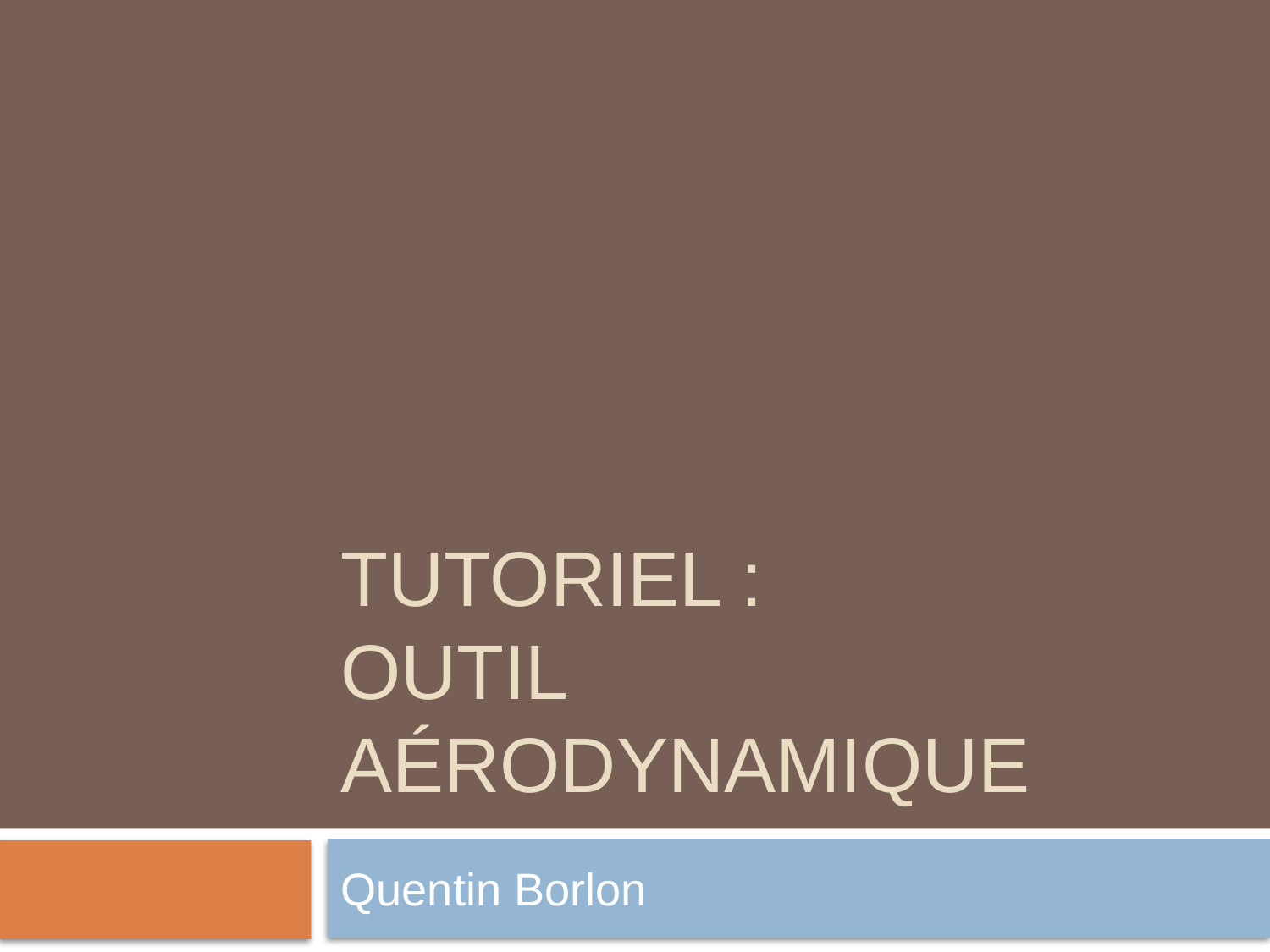

# Tutoriel : Outil aérodynamique
Quentin Borlon